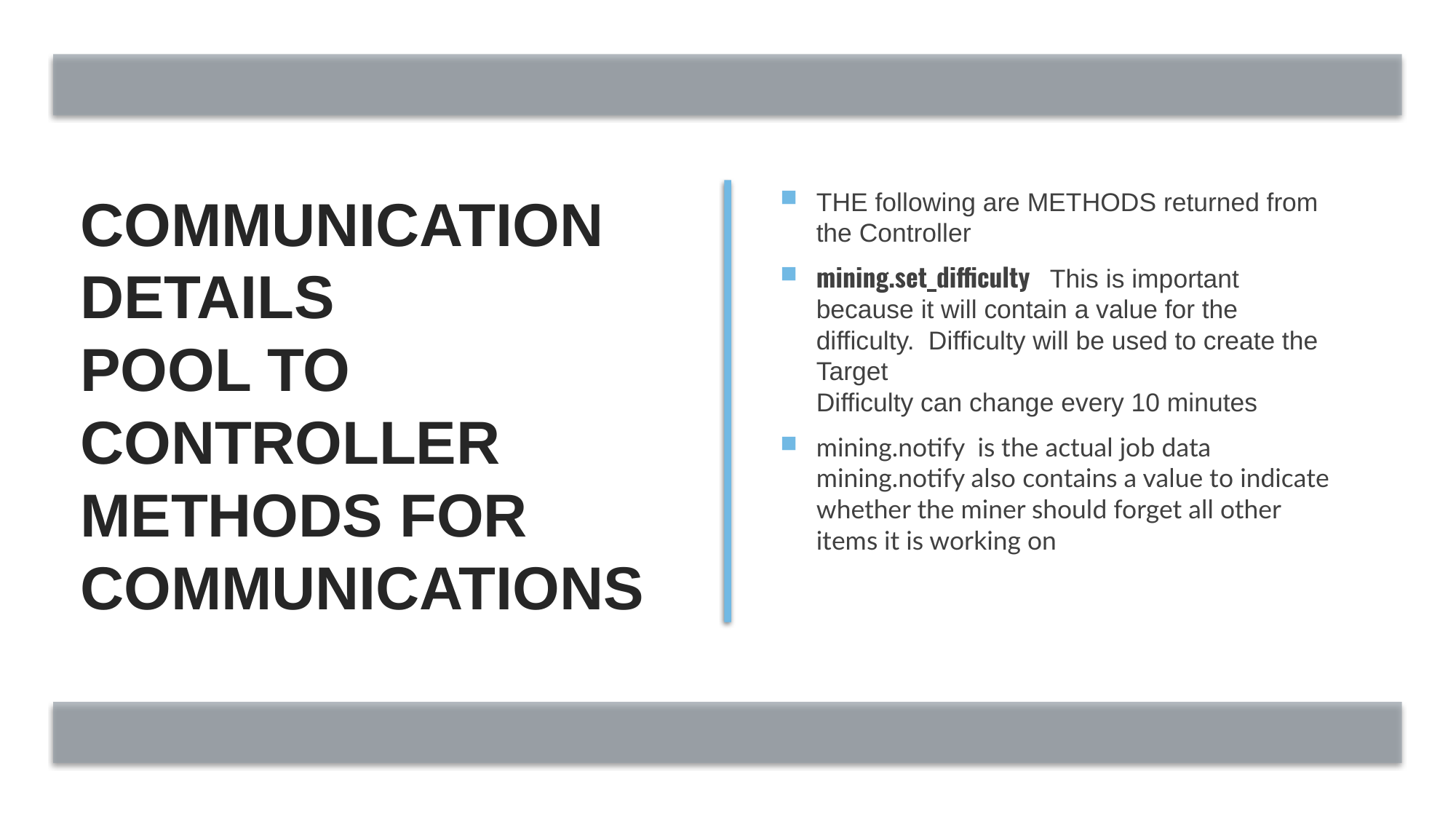

# Communication Details POOL to CONTROLLER METHODS FOR communications
THE following are METHODS returned from the Controller
mining.set_difficulty   This is important because it will contain a value for the difficulty.  Difficulty will be used to create the Target
Difficulty can change every 10 minutes
mining.notify  is the actual job data mining.notify also contains a value to indicate whether the miner should forget all other items it is working on